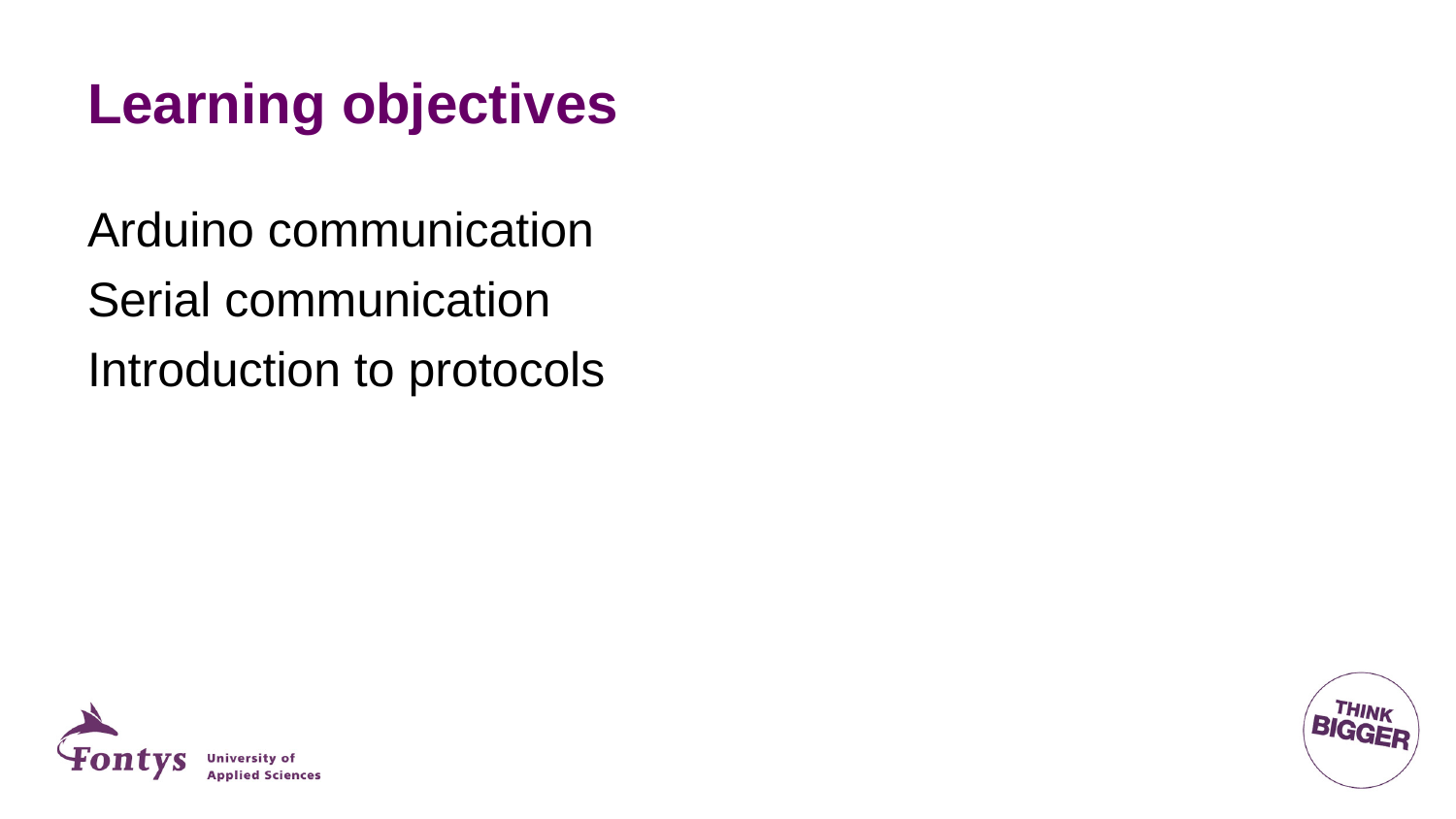

# Learning objectives
Arduino communication
Serial communication
Introduction to protocols